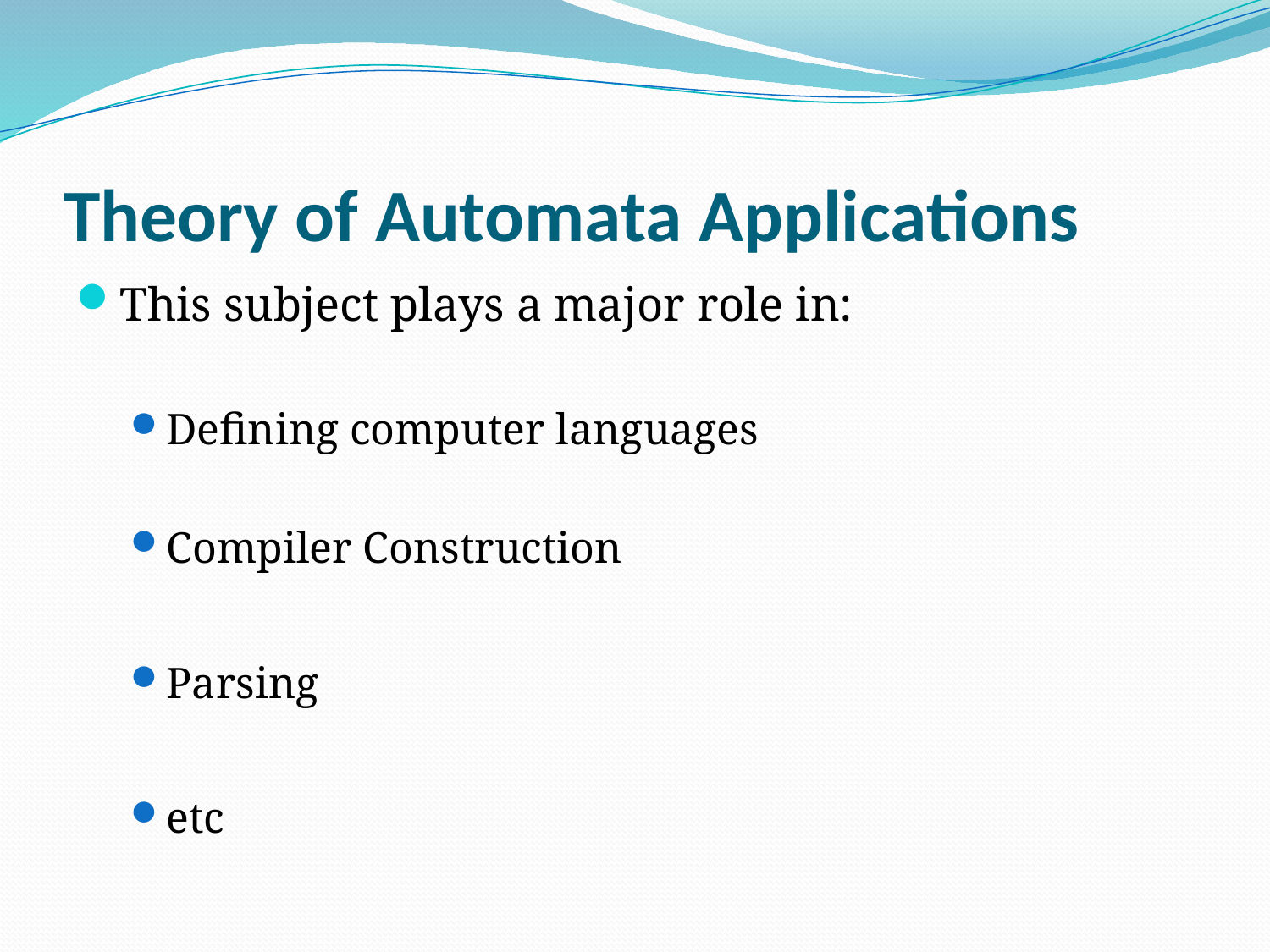

# Theory of Automata Applications
This subject plays a major role in:

Defining computer languages

Compiler Construction

Parsing

etc